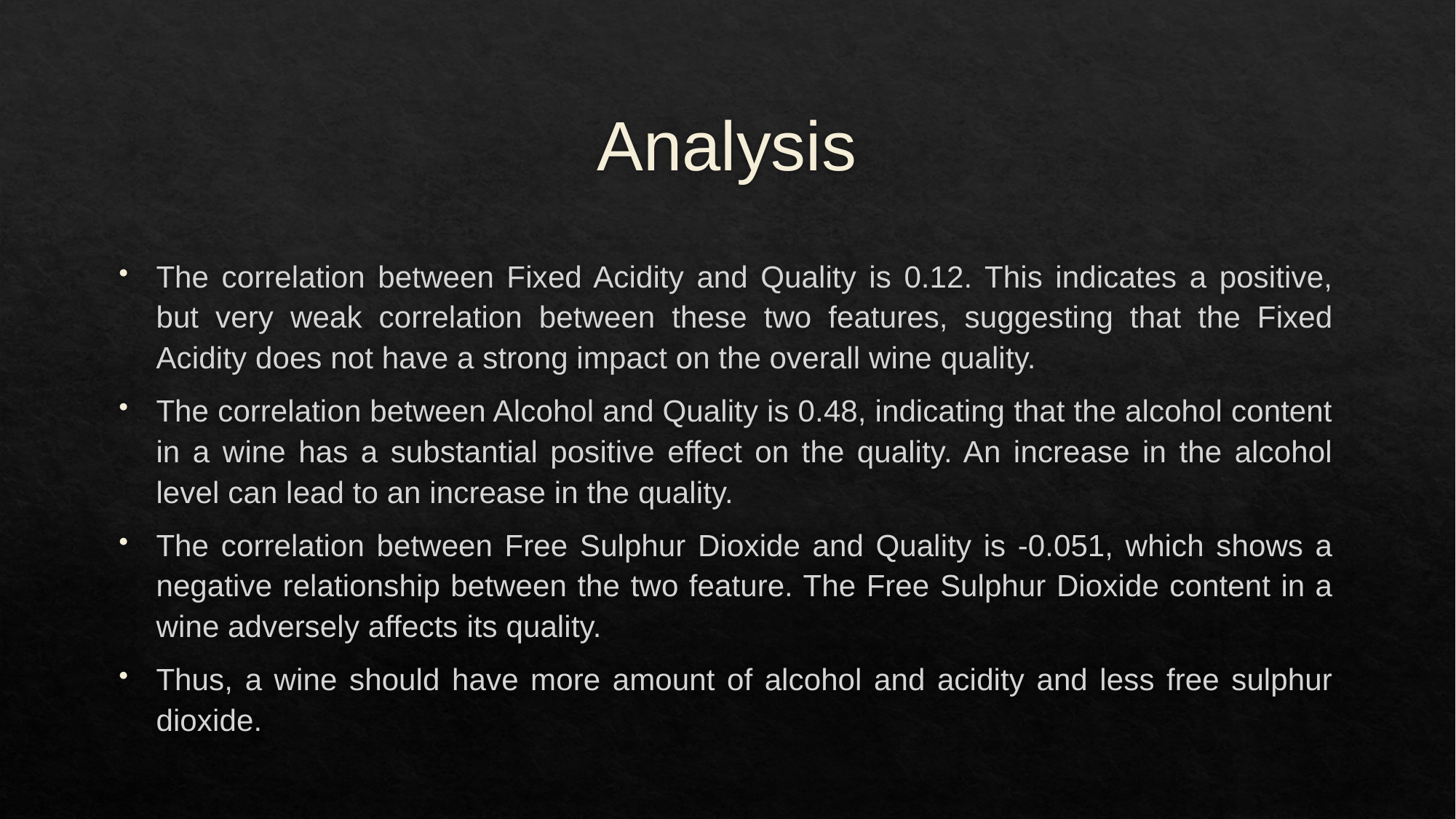

# Analysis
The correlation between Fixed Acidity and Quality is 0.12. This indicates a positive, but very weak correlation between these two features, suggesting that the Fixed Acidity does not have a strong impact on the overall wine quality.
The correlation between Alcohol and Quality is 0.48, indicating that the alcohol content in a wine has a substantial positive effect on the quality. An increase in the alcohol level can lead to an increase in the quality.
The correlation between Free Sulphur Dioxide and Quality is -0.051, which shows a negative relationship between the two feature. The Free Sulphur Dioxide content in a wine adversely affects its quality.
Thus, a wine should have more amount of alcohol and acidity and less free sulphur dioxide.